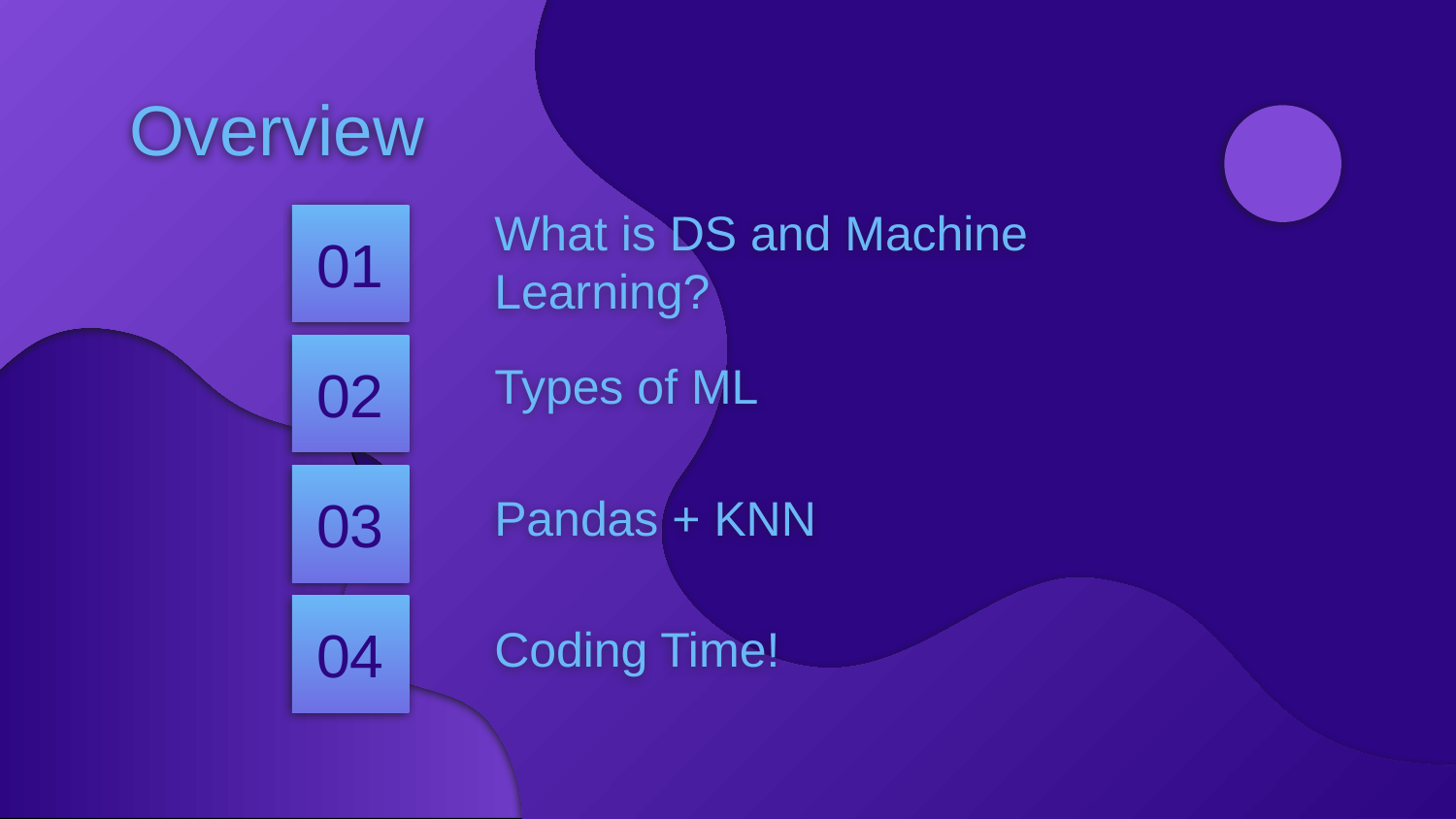

# Overview

01
What is DS and Machine Learning?
02
Types of ML
03
Pandas + KNN
04
Coding Time!